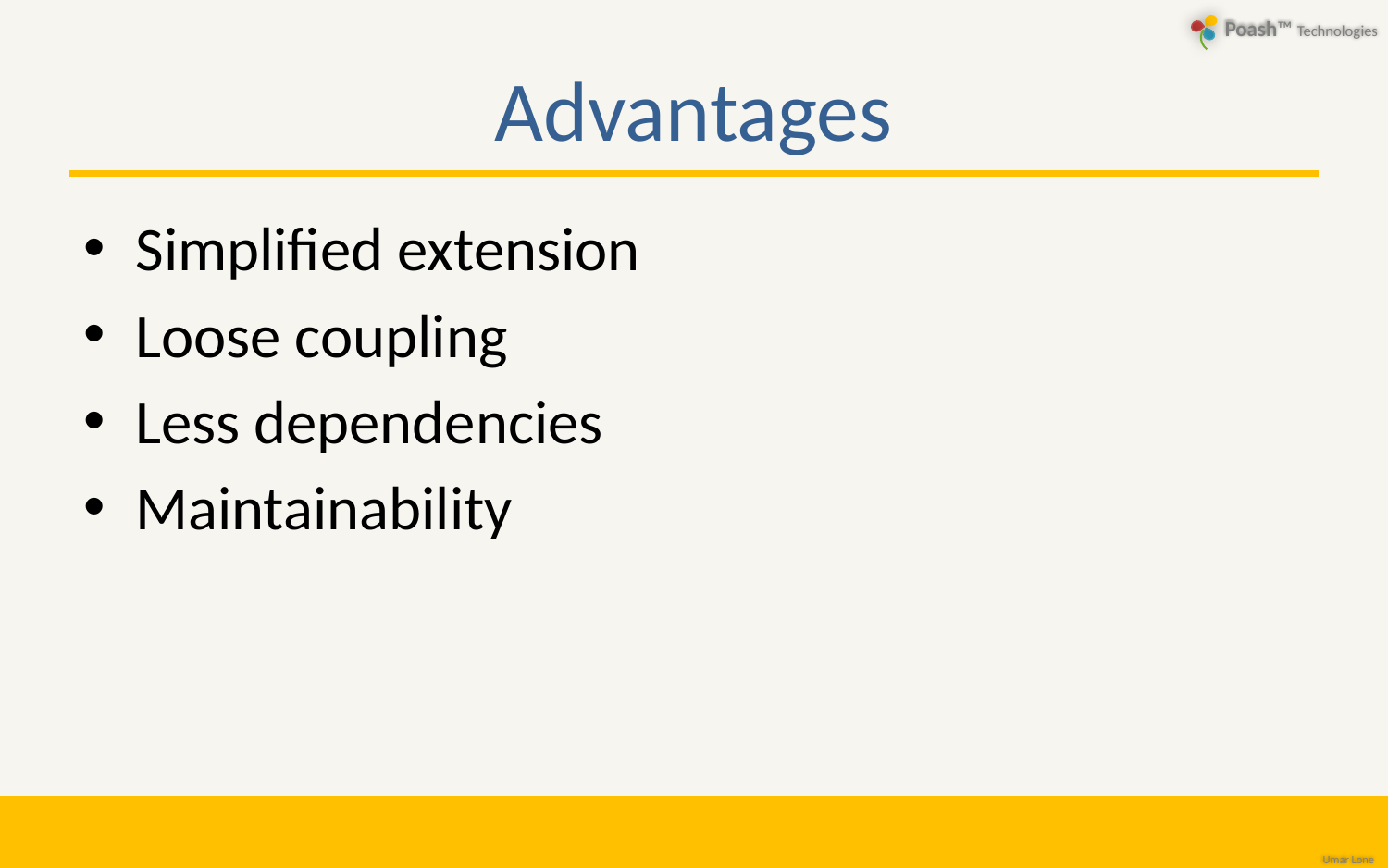

# Advantages
Simplified extension
Loose coupling
Less dependencies
Maintainability